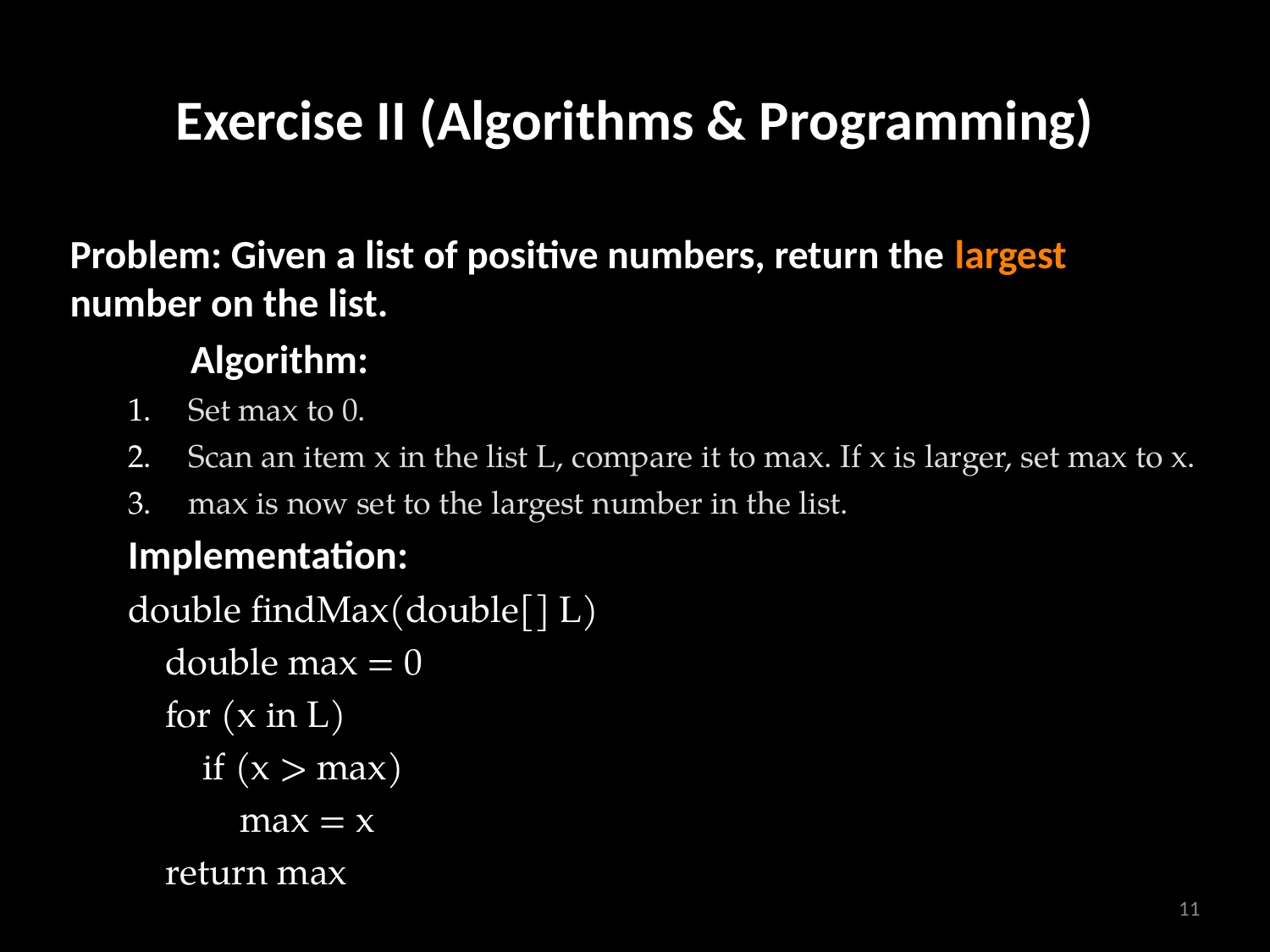

Exercise II (Algorithms & Programming)
Problem: Given a list of positive numbers, return the largest number on the list.
	Algorithm:
Set max to 0.
Scan an item x in the list L, compare it to max. If x is larger, set max to x.
max is now set to the largest number in the list.
Implementation:
double findMax(double[] L)
    double max = 0
    for (x in L)
        if (x > max)
            max = x
    return max
11